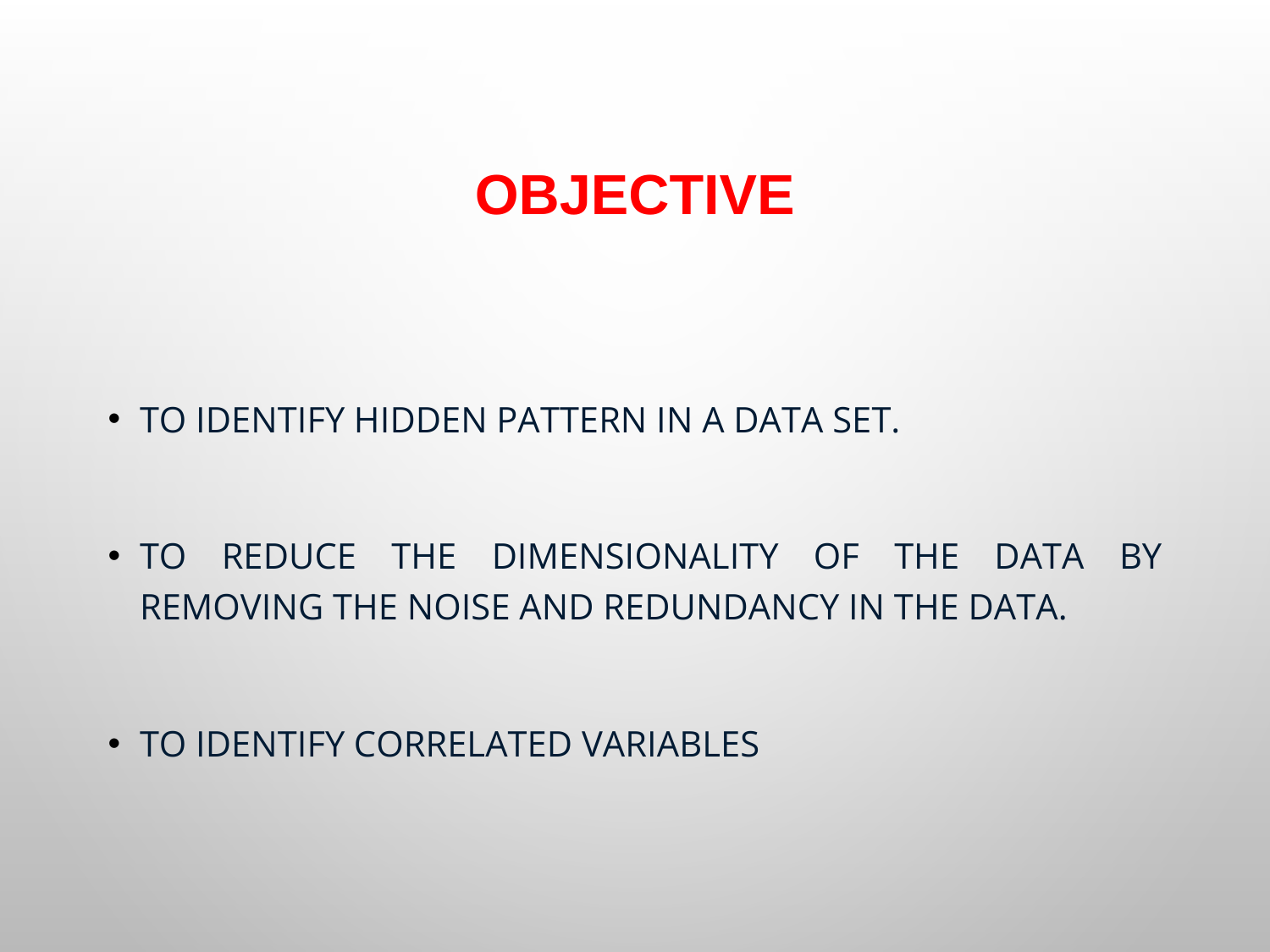

# OBJECTIVE

To identify hidden pattern in a data set.

To reduce the dimensionality of the data by removing the noise and redundancy in the data.

To identify correlated variables